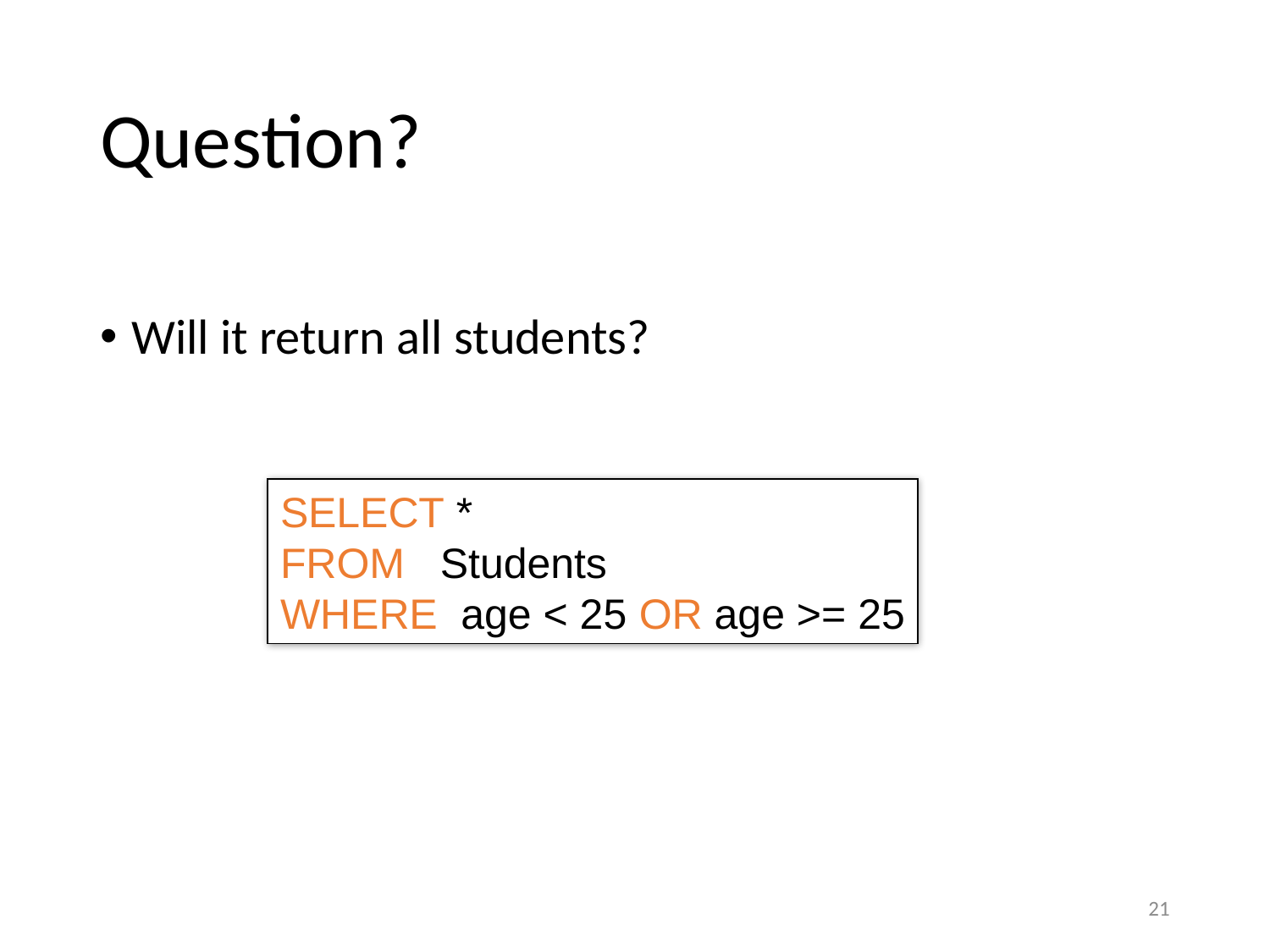

# Question?
Will it return all students?

SELECT *
FROM   Students
WHERE  age < 25 OR age >= 25
21